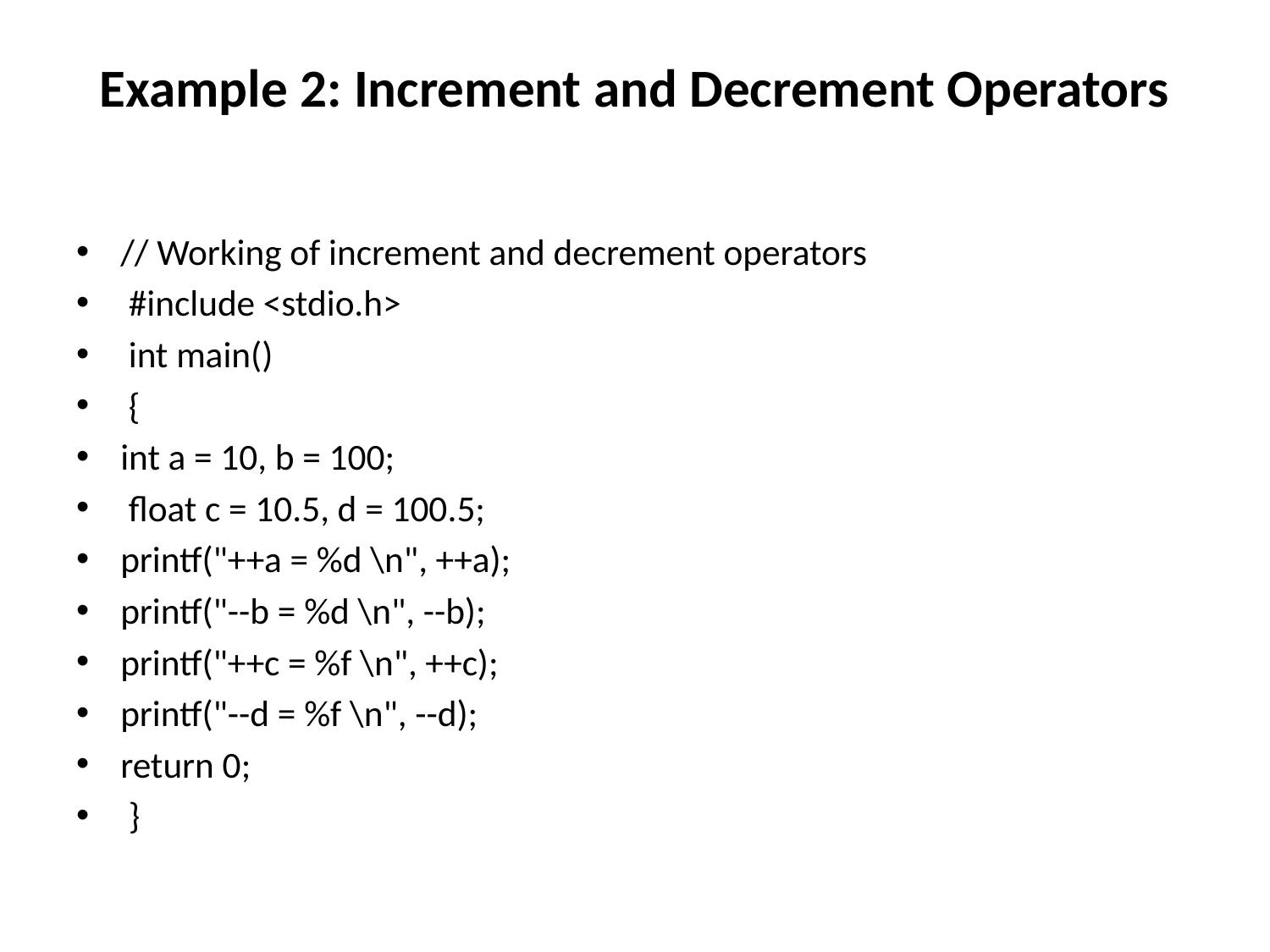

# Example 2: Increment and Decrement Operators
// Working of increment and decrement operators
 #include <stdio.h>
 int main()
 {
int a = 10, b = 100;
 float c = 10.5, d = 100.5;
printf("++a = %d \n", ++a);
printf("--b = %d \n", --b);
printf("++c = %f \n", ++c);
printf("--d = %f \n", --d);
return 0;
 }